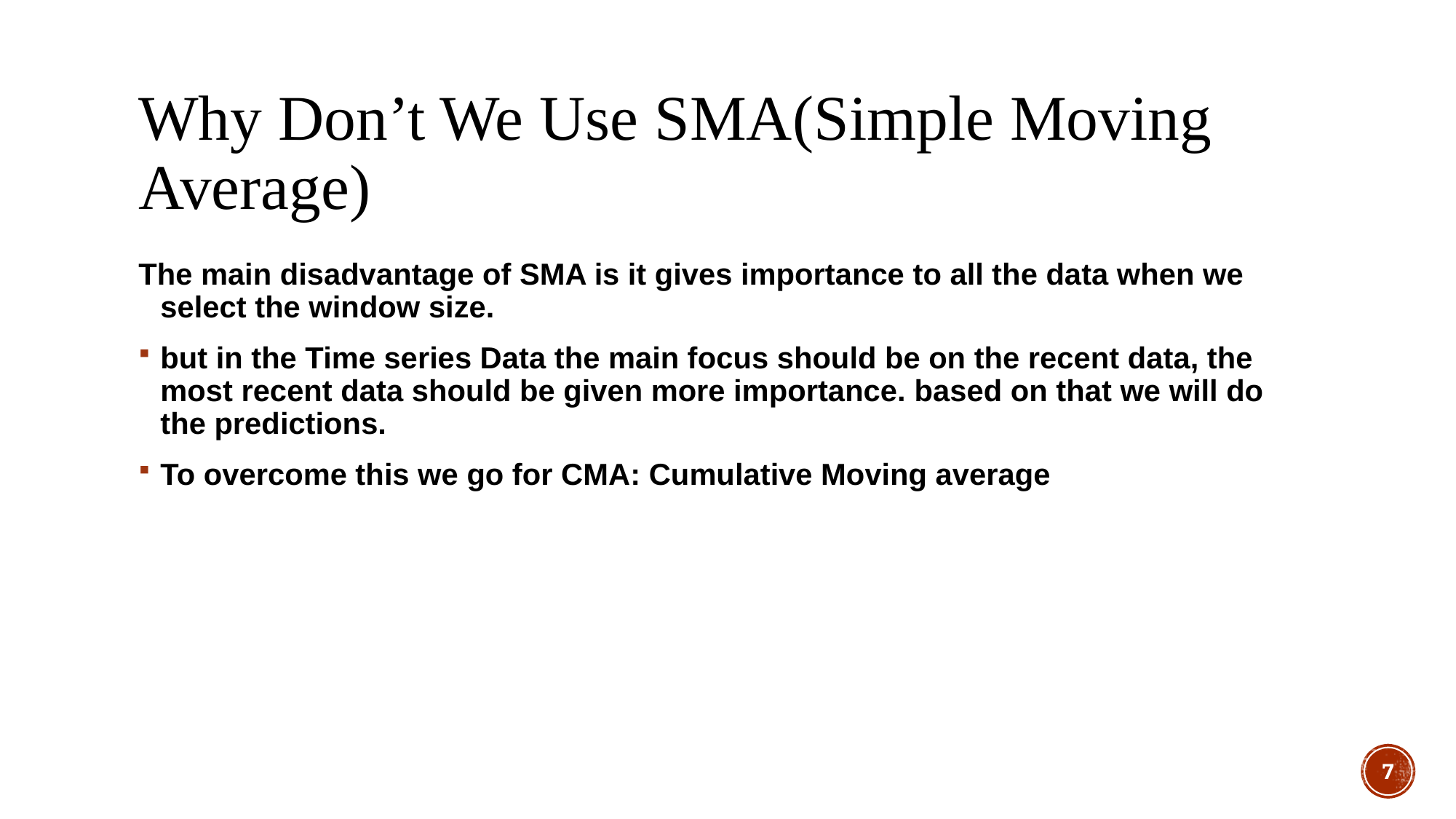

# Why Don’t We Use SMA(Simple Moving Average)
The main disadvantage of SMA is it gives importance to all the data when we select the window size.
but in the Time series Data the main focus should be on the recent data, the most recent data should be given more importance. based on that we will do the predictions.
To overcome this we go for CMA: Cumulative Moving average

7